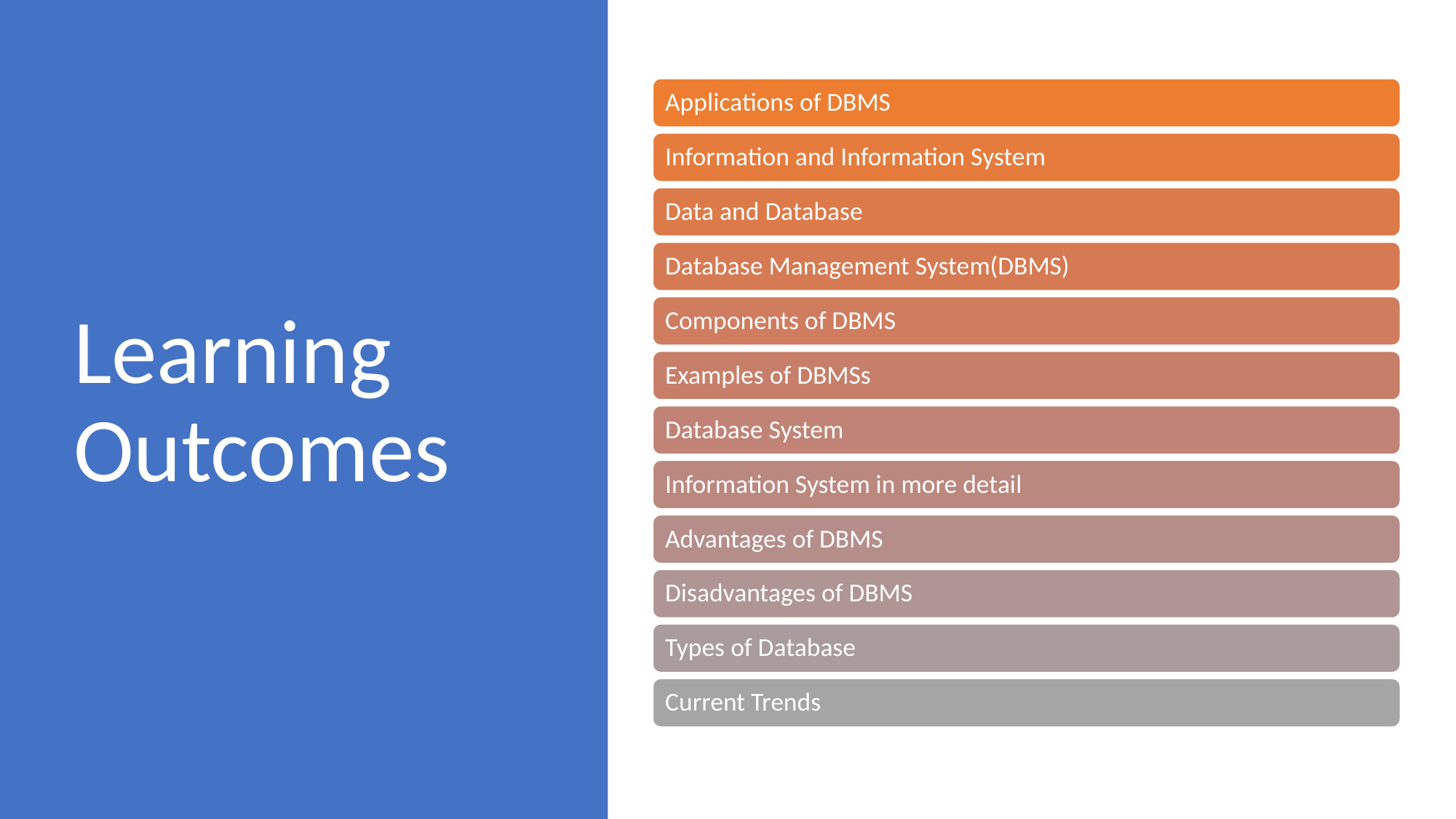

# Learning Outcomes
Applications of DBMS
Information and Information System
Data and Database
Database Management System(DBMS)
Components of DBMS
Examples of DBMSs
Database System
Information System in more detail
Advantages of DBMS
Disadvantages of DBMS
Types of Database
Current Trends